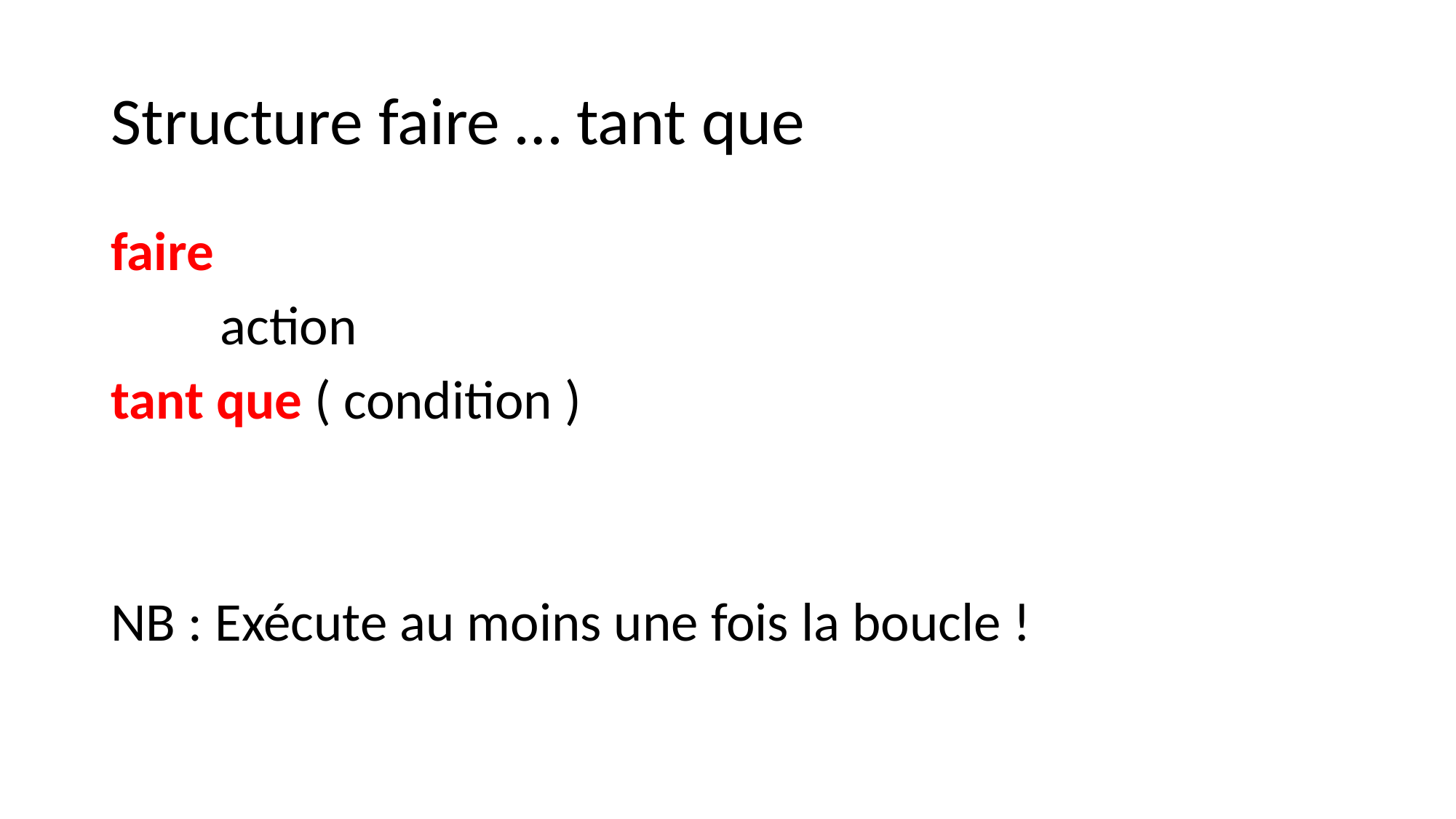

# Structure faire … tant que
faire
	action
tant que ( condition )

NB : Exécute au moins une fois la boucle !